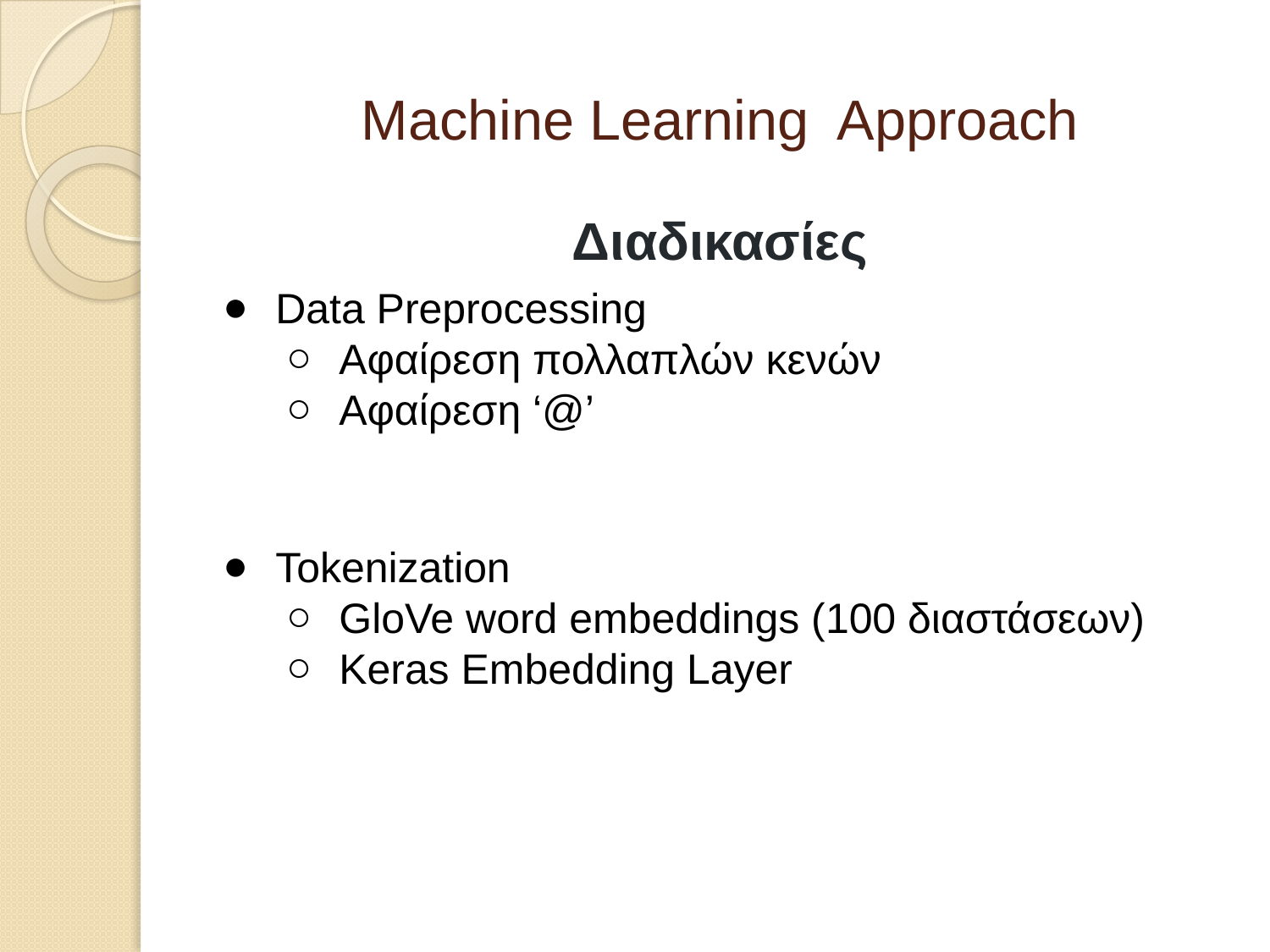

# Machine Learning  Approach

Διαδικασίες
Data Preprocessing
Αφαίρεση πολλαπλών κενών
Αφαίρεση ‘@’

Tokenization
GloVe word embeddings (100 διαστάσεων)
Keras Embedding Layer